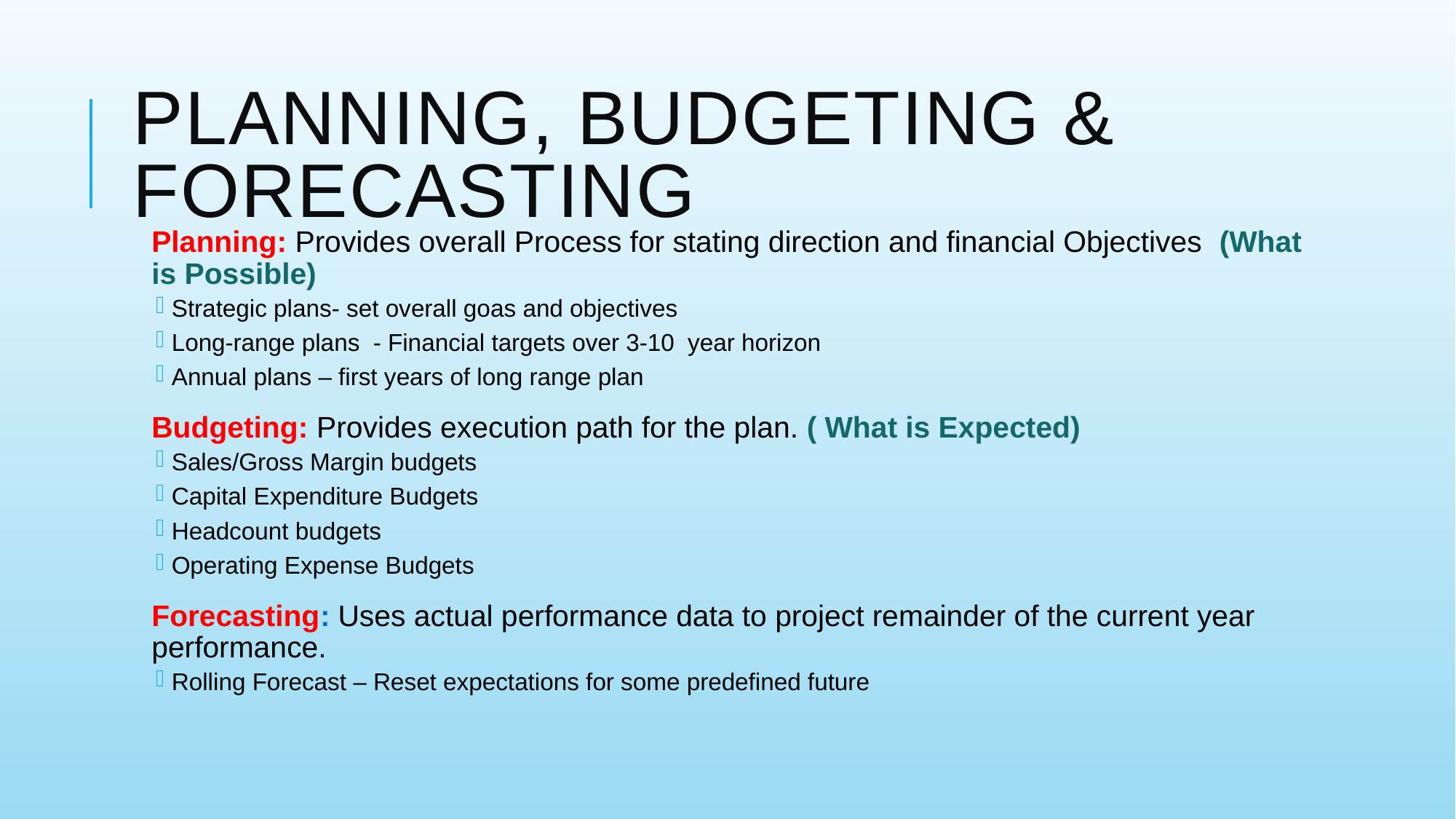

# Planning, Budgeting & Forecasting
Planning: Provides overall Process for stating direction and financial Objectives  (What is Possible)
Strategic plans- set overall goas and objectives
Long-range plans  - Financial targets over 3-10  year horizon
Annual plans – first years of long range plan
Budgeting: Provides execution path for the plan. ( What is Expected)
Sales/Gross Margin budgets
Capital Expenditure Budgets
Headcount budgets
Operating Expense Budgets
Forecasting: Uses actual performance data to project remainder of the current year performance.
Rolling Forecast – Reset expectations for some predefined future